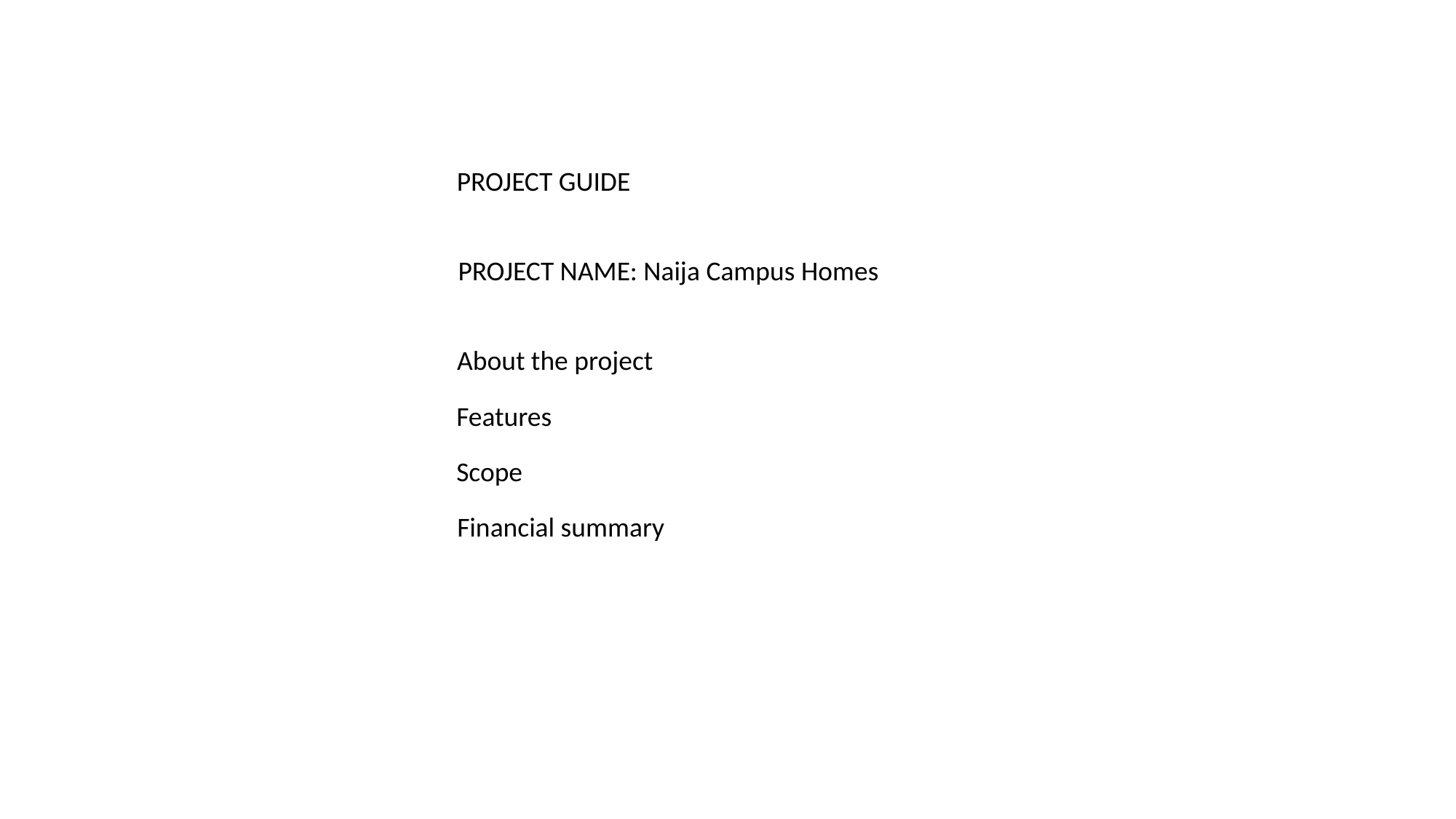

PROPATIFY INVESTMENT GUIDE
PROJECT GUIDE
PROJECT NAME: Naija Campus Homes
About the project
Features
Scope
Financial summary